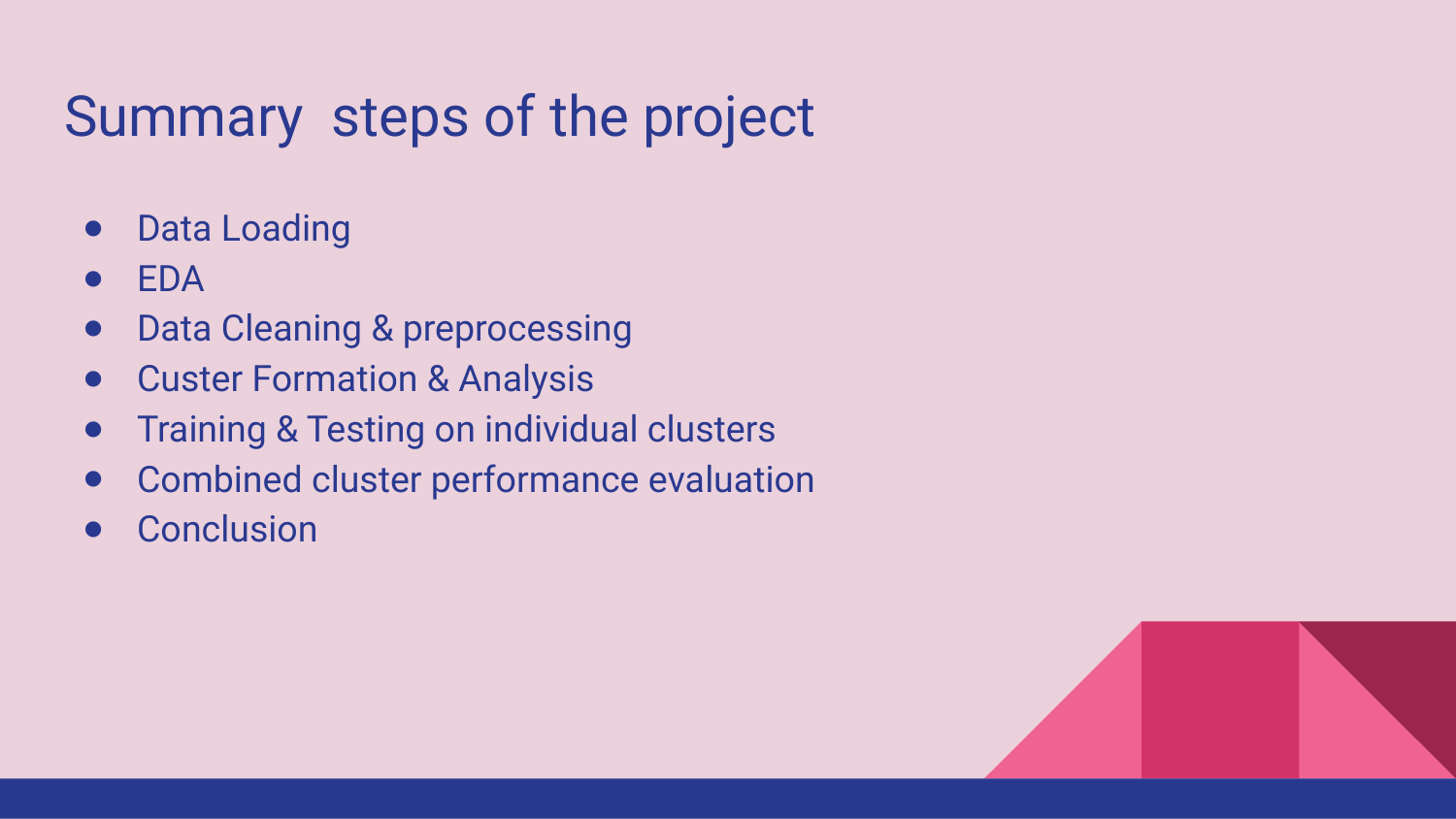

# Summary  steps of the project
Data Loading
EDA
Data Cleaning & preprocessing
Custer Formation & Analysis
Training & Testing on individual clusters
Combined cluster performance evaluation
Conclusion